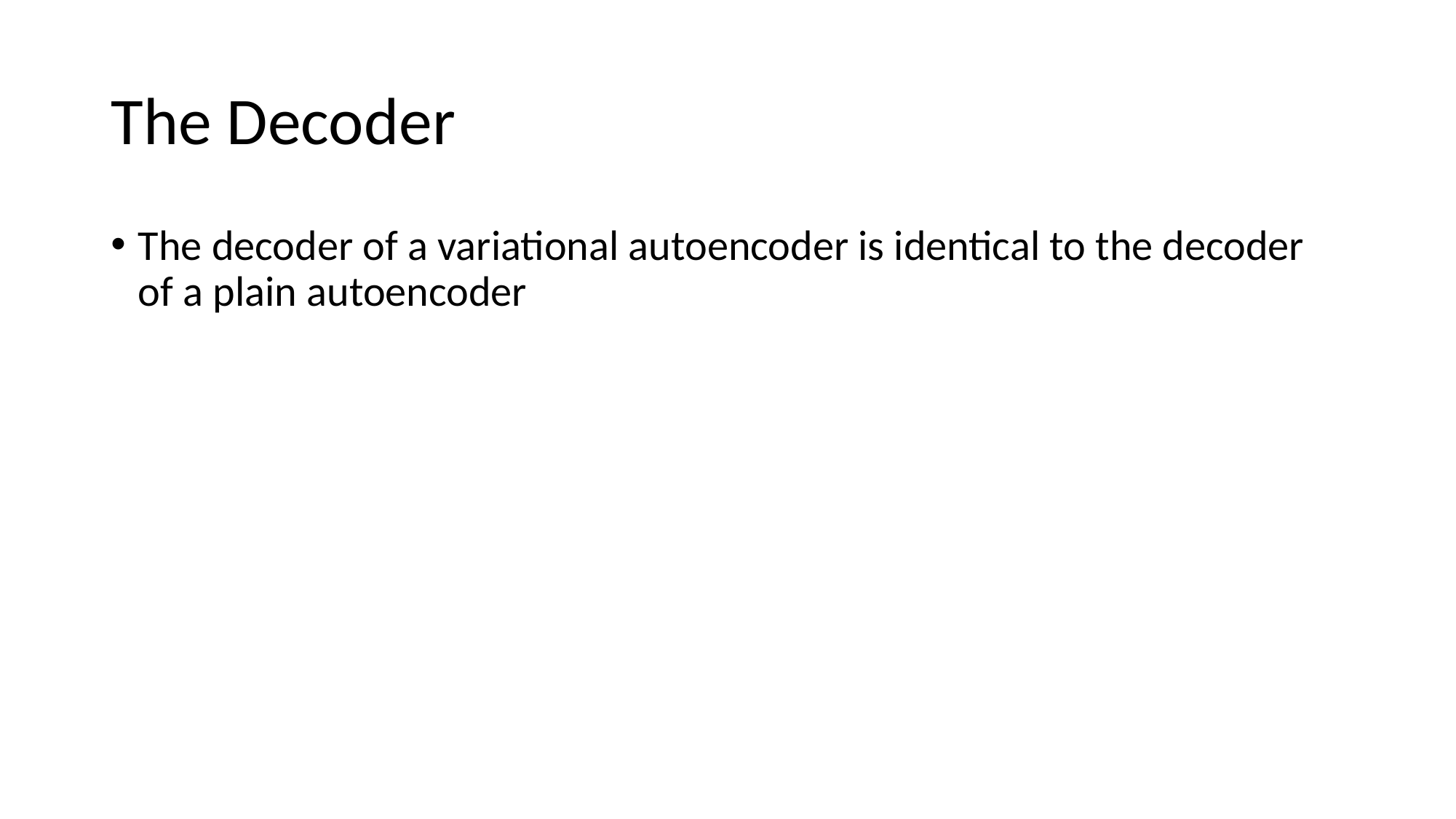

# The Decoder
The decoder of a variational autoencoder is identical to the decoder of a plain autoencoder